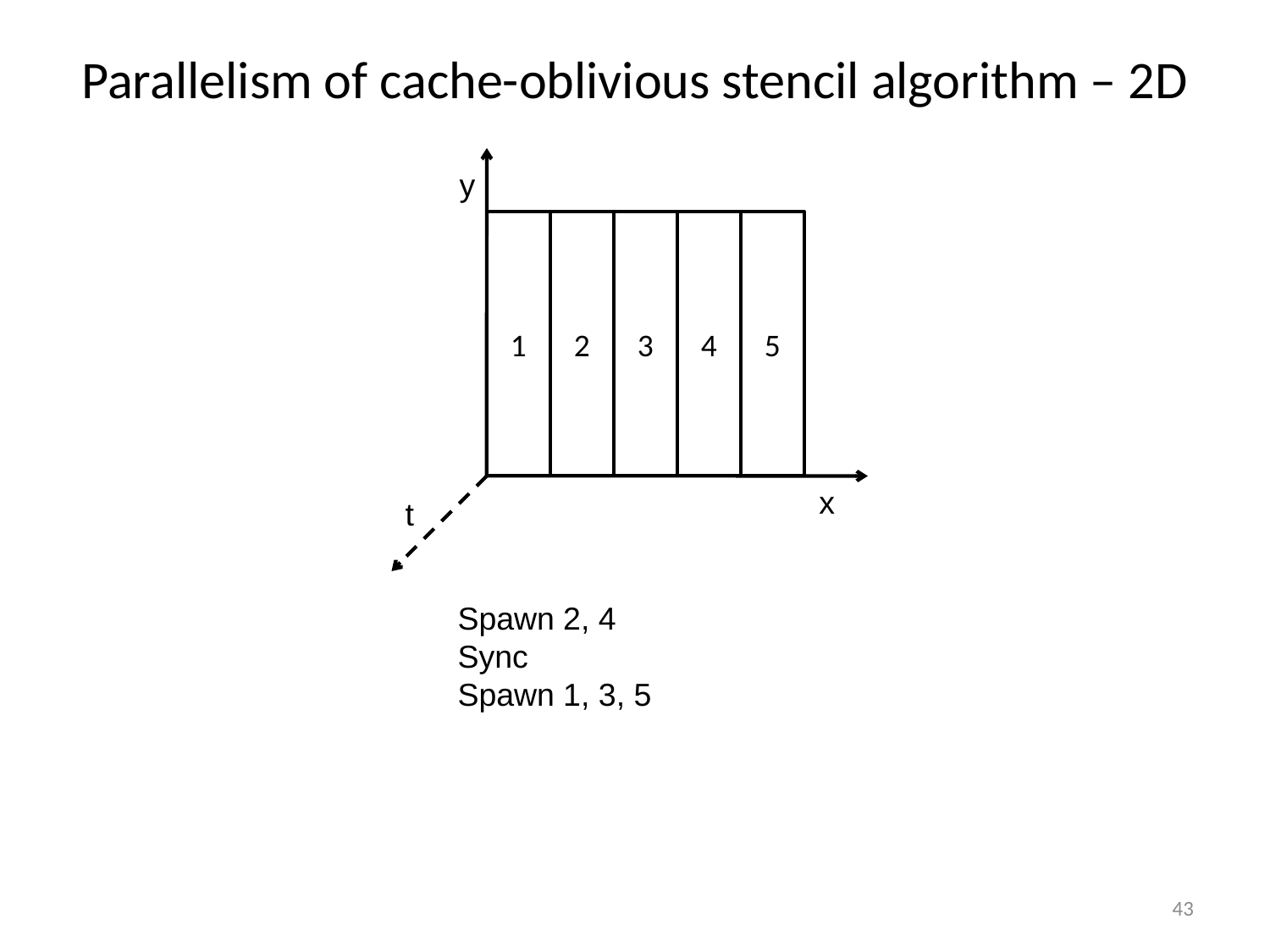

# Parallelism of cache-oblivious stencil algorithm – 2D
y
1
2
3
4
5
x
t
Spawn 2, 4
Sync
Spawn 1, 3, 5
43